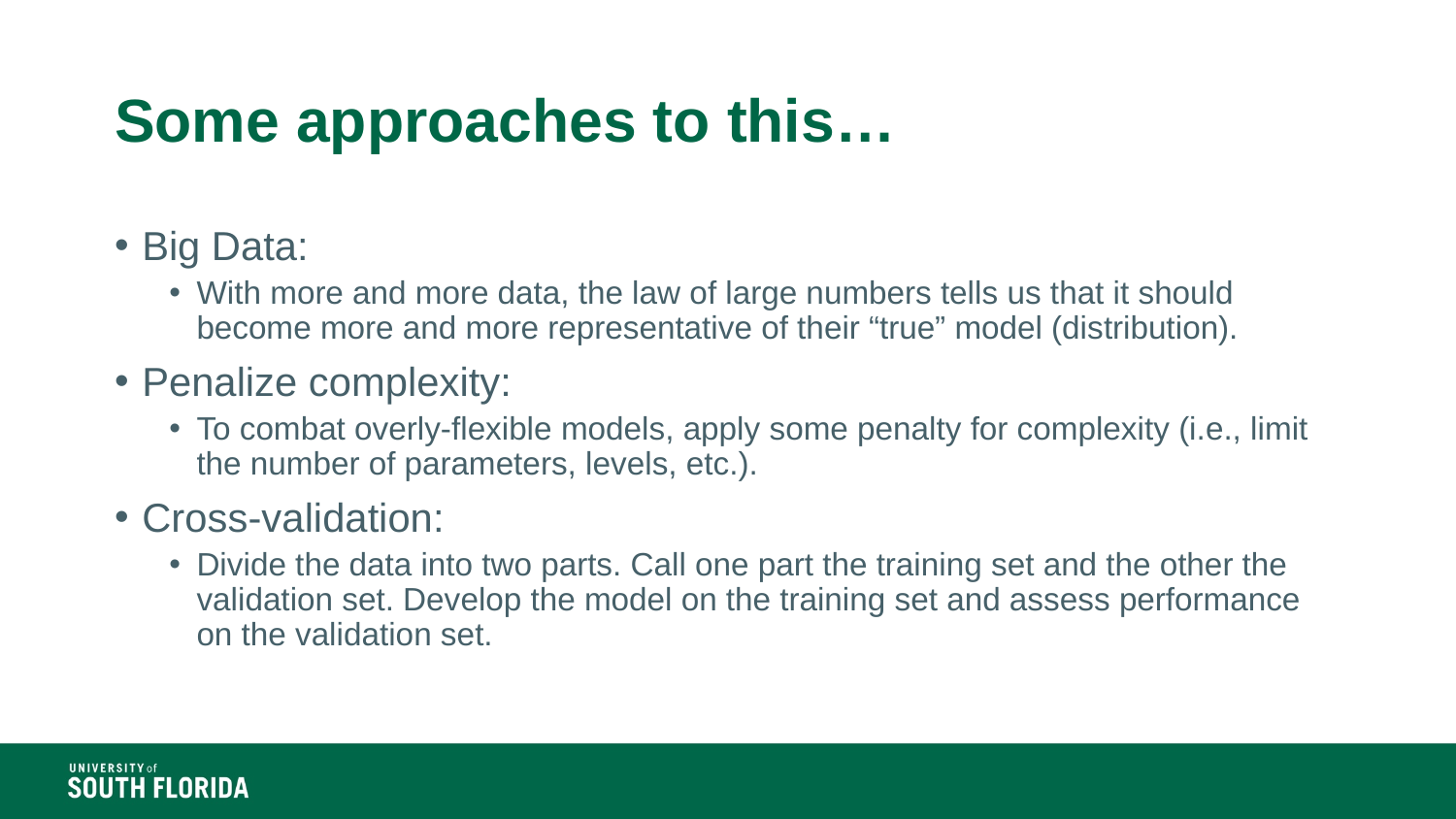

# Some approaches to this…
Big Data:
With more and more data, the law of large numbers tells us that it should become more and more representative of their “true” model (distribution).
Penalize complexity:
To combat overly-flexible models, apply some penalty for complexity (i.e., limit the number of parameters, levels, etc.).
Cross-validation:
Divide the data into two parts. Call one part the training set and the other the validation set. Develop the model on the training set and assess performance on the validation set.